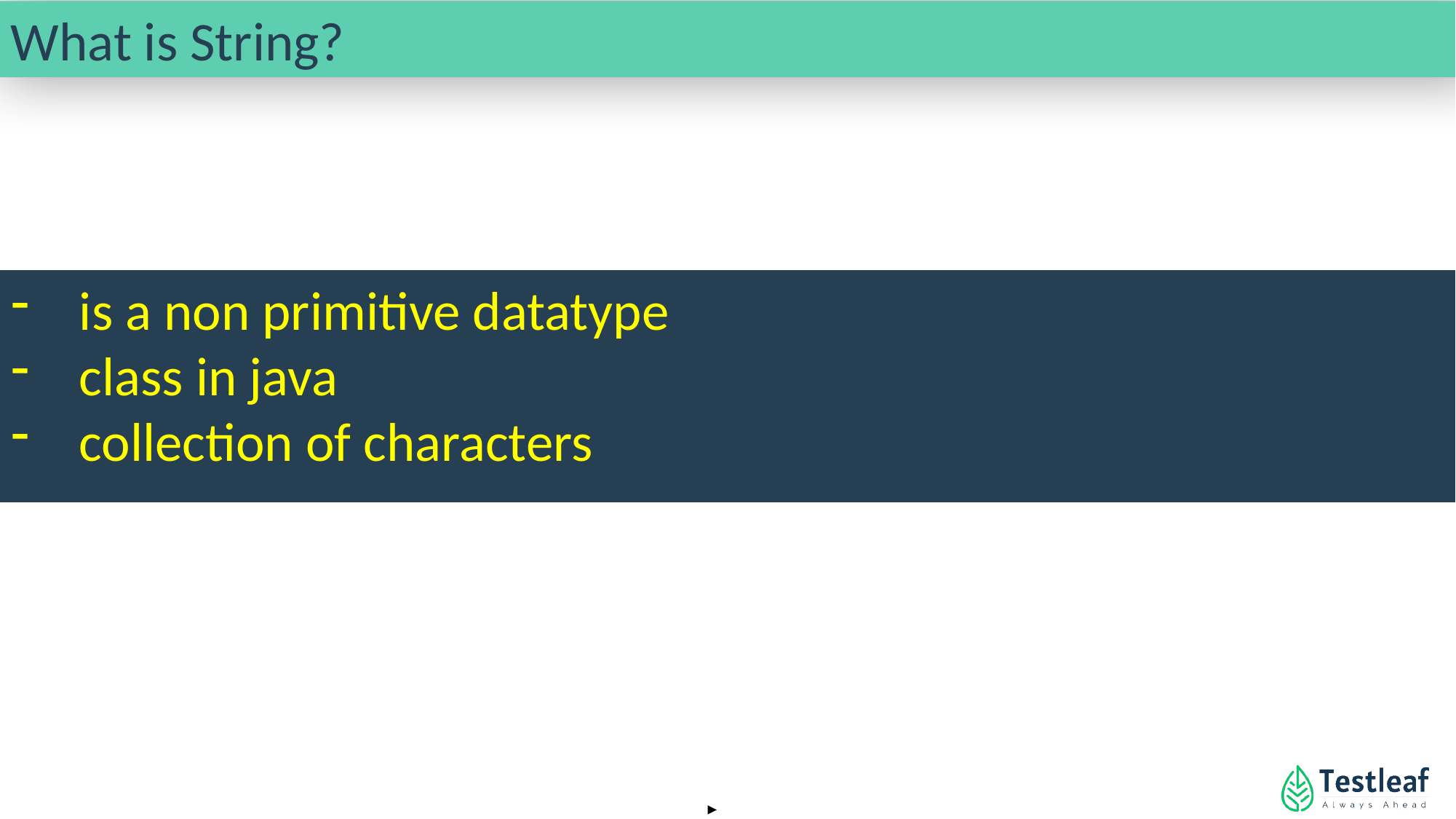

What is String?
is a non primitive datatype
class in java
collection of characters